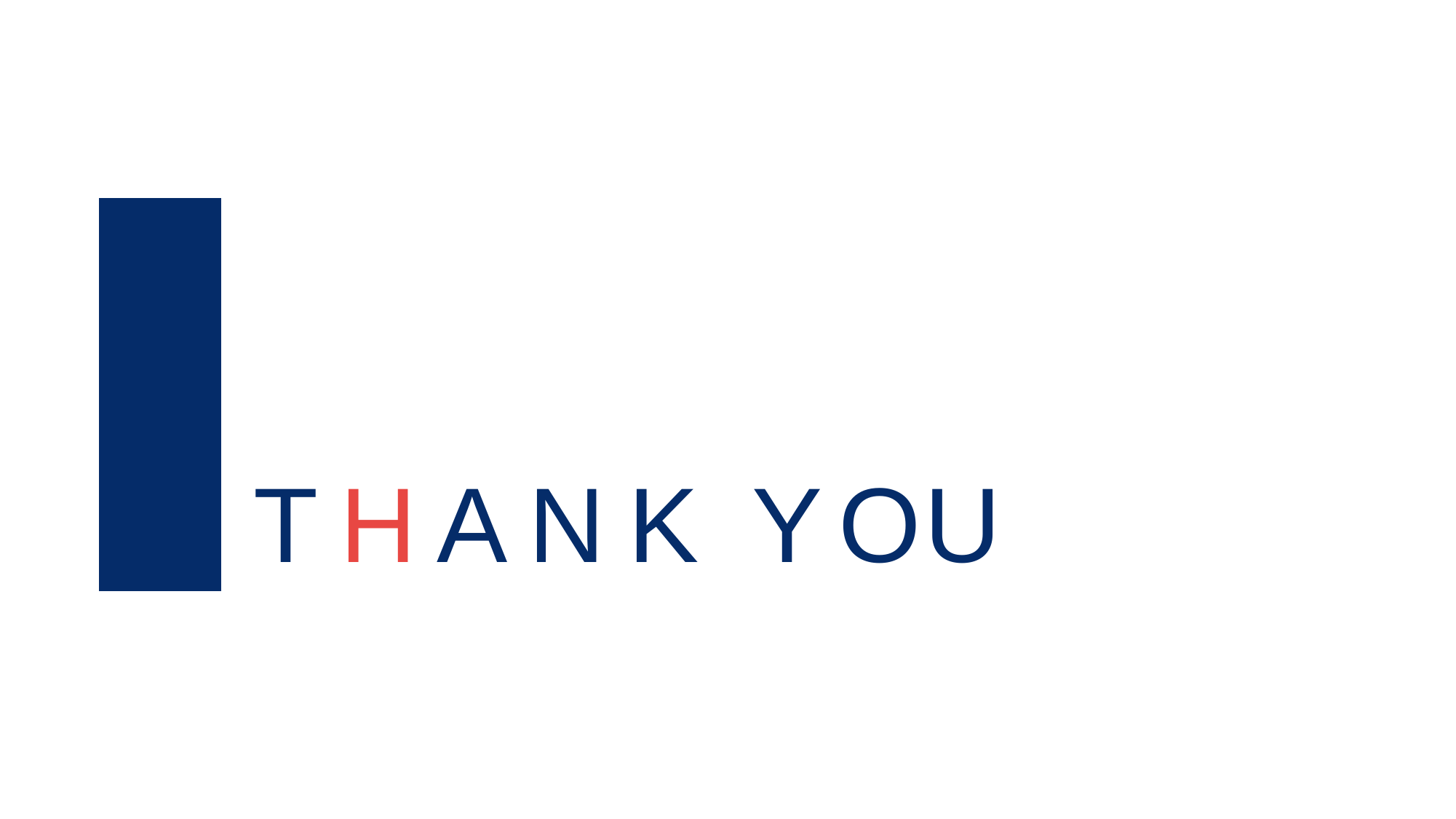

O
U
Y
T
H
A
N
K